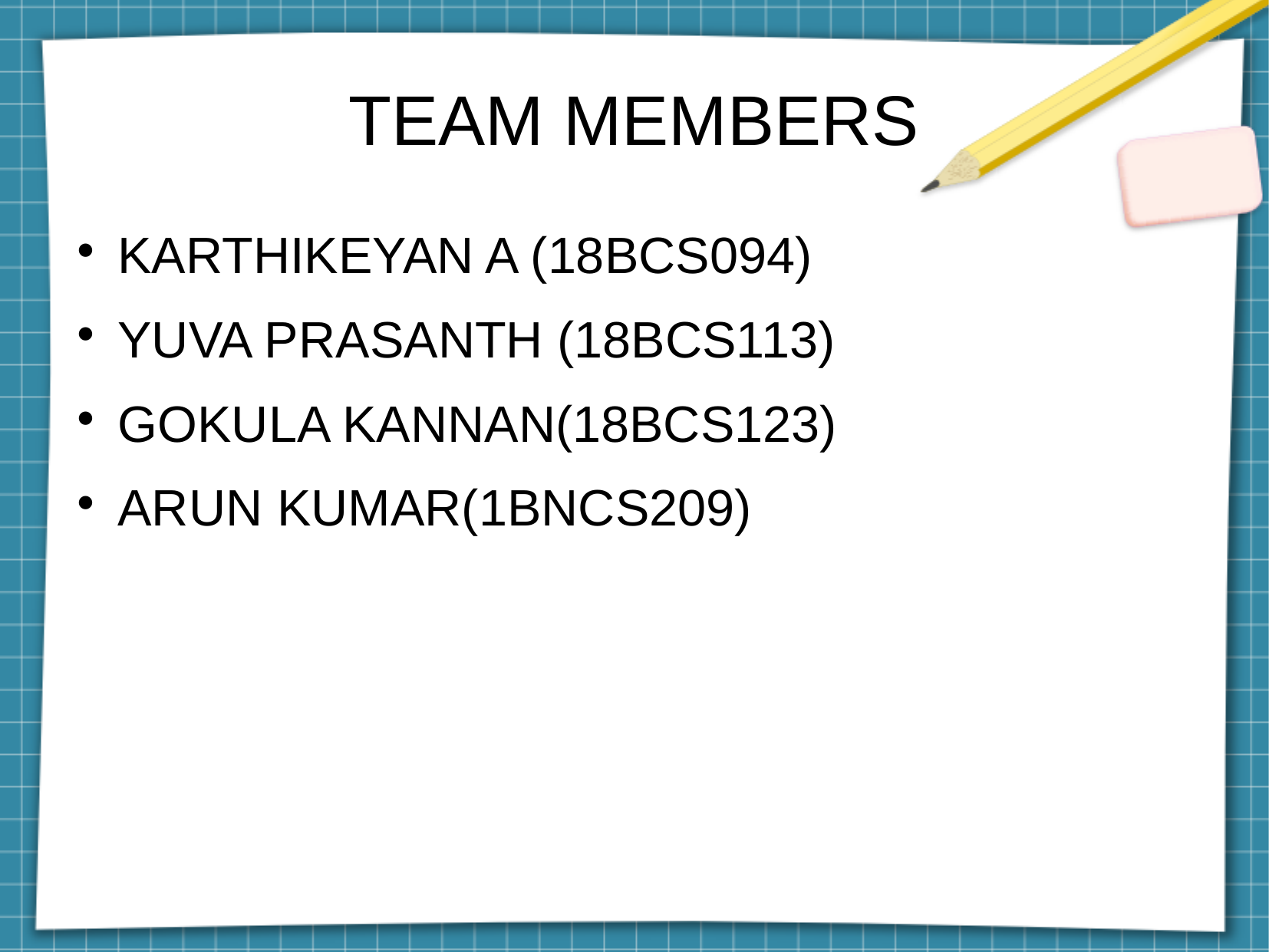

TEAM MEMBERS
KARTHIKEYAN A (18BCS094)
YUVA PRASANTH (18BCS113)
GOKULA KANNAN(18BCS123)
ARUN KUMAR(1BNCS209)